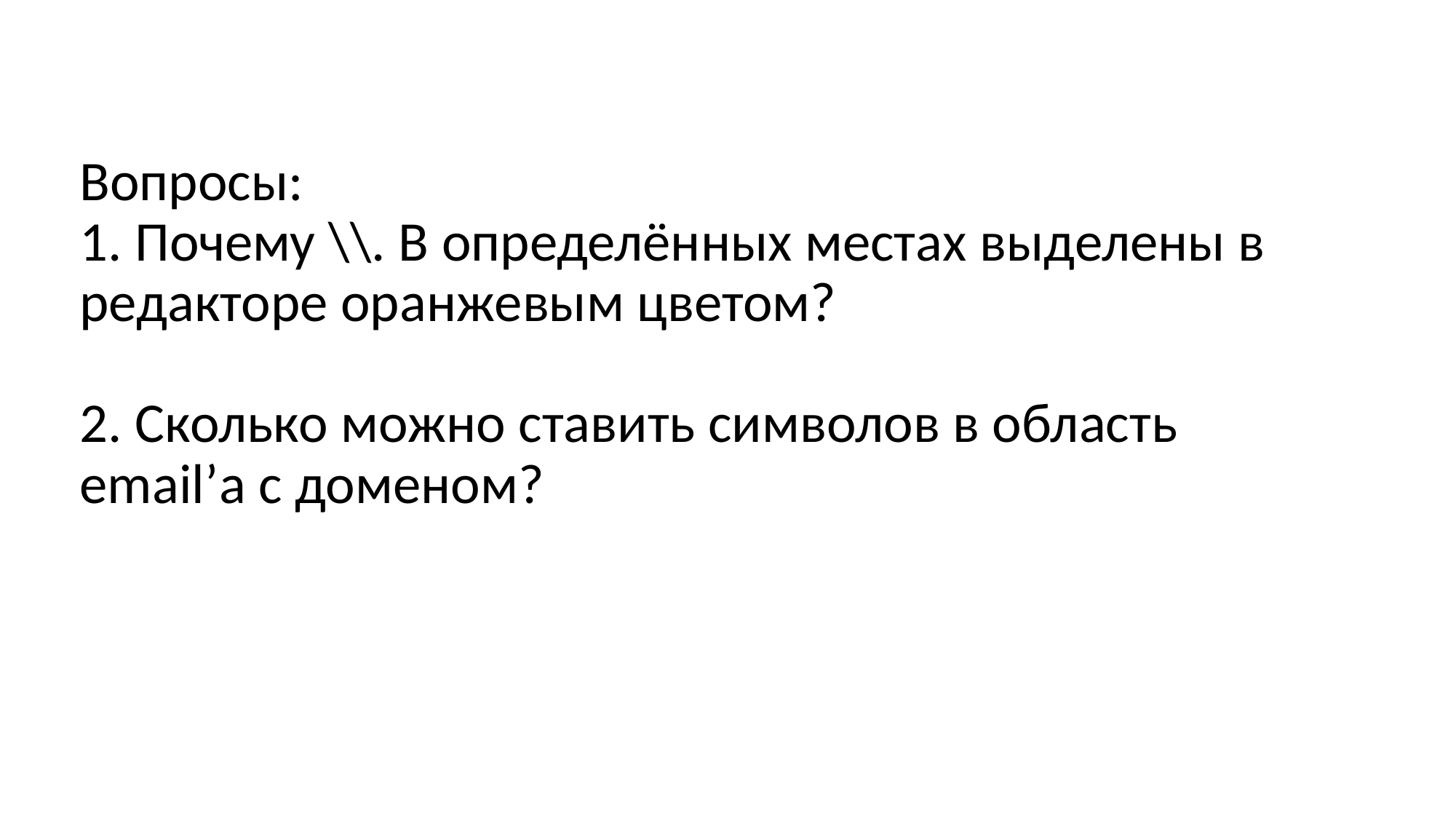

# Вопросы: 1. Почему \\. В определённых местах выделены в редакторе оранжевым цветом? 2. Сколько можно ставить символов в область email’а с доменом?